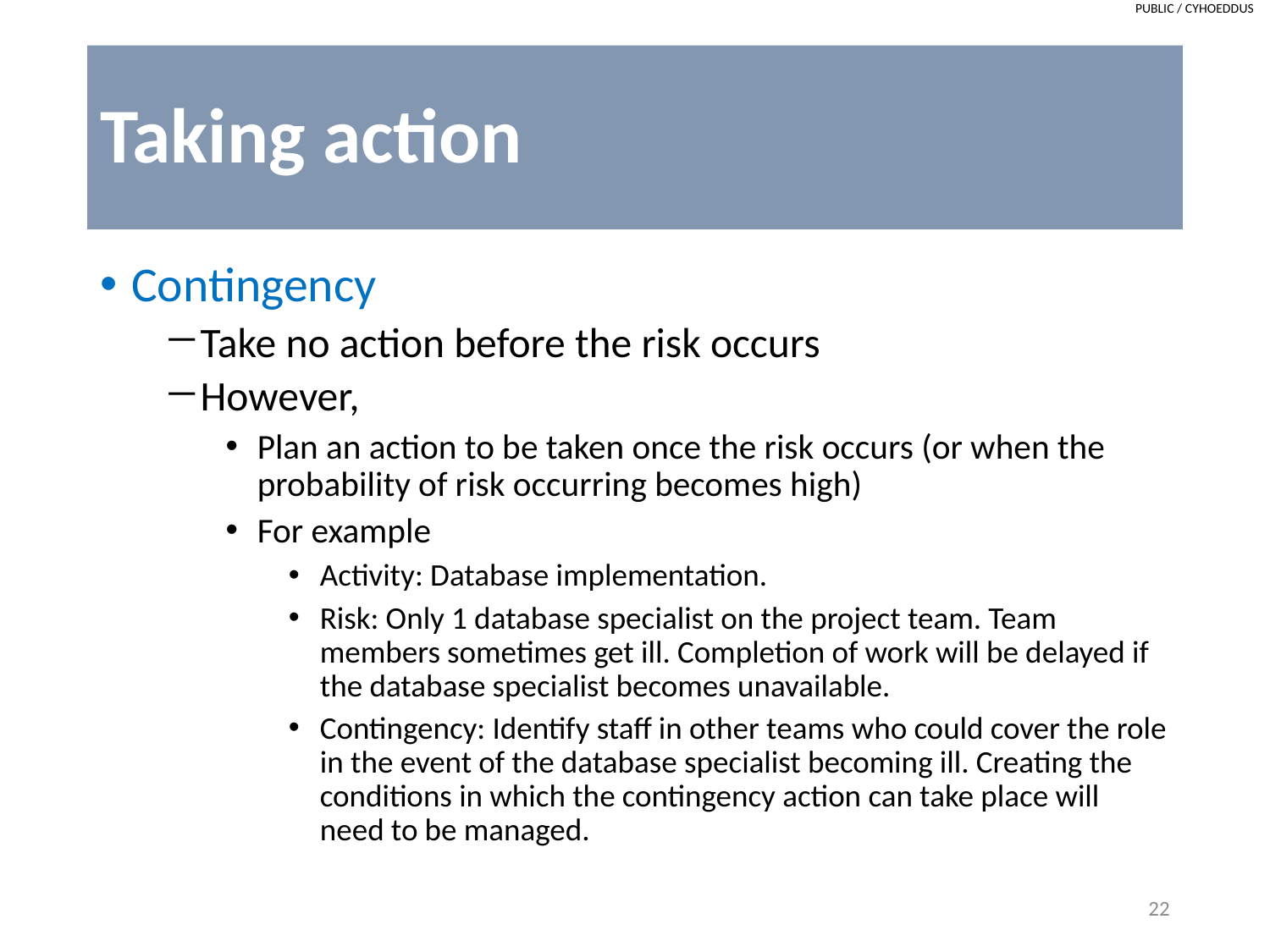

# Taking action
Contingency
Take no action before the risk occurs
However,
Plan an action to be taken once the risk occurs (or when the probability of risk occurring becomes high)
For example
Activity: Database implementation.
Risk: Only 1 database specialist on the project team. Team members sometimes get ill. Completion of work will be delayed if the database specialist becomes unavailable.
Contingency: Identify staff in other teams who could cover the role in the event of the database specialist becoming ill. Creating the conditions in which the contingency action can take place will need to be managed.
22